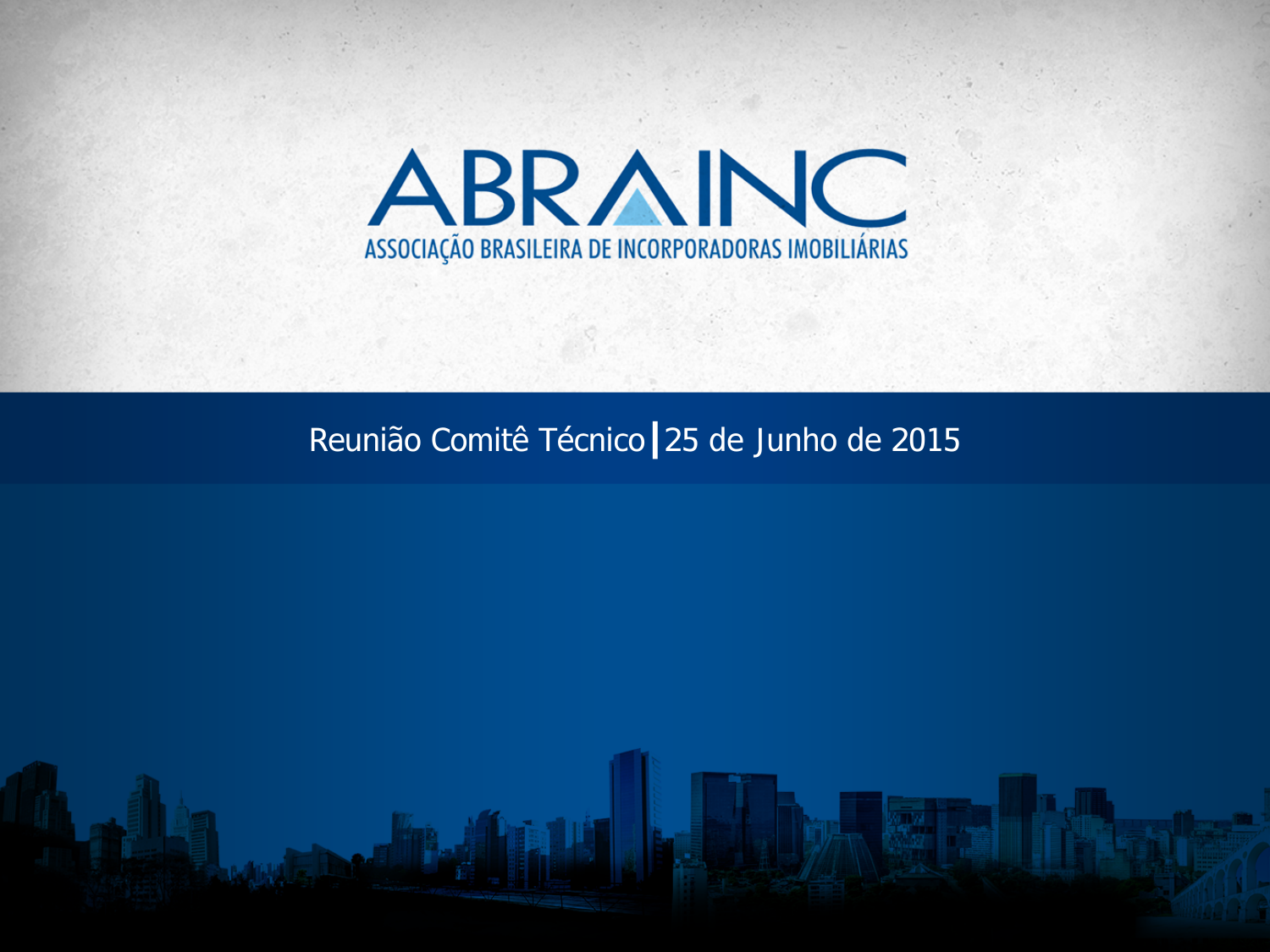

Reunião Comitê Técnico┃25 de Junho de 2015